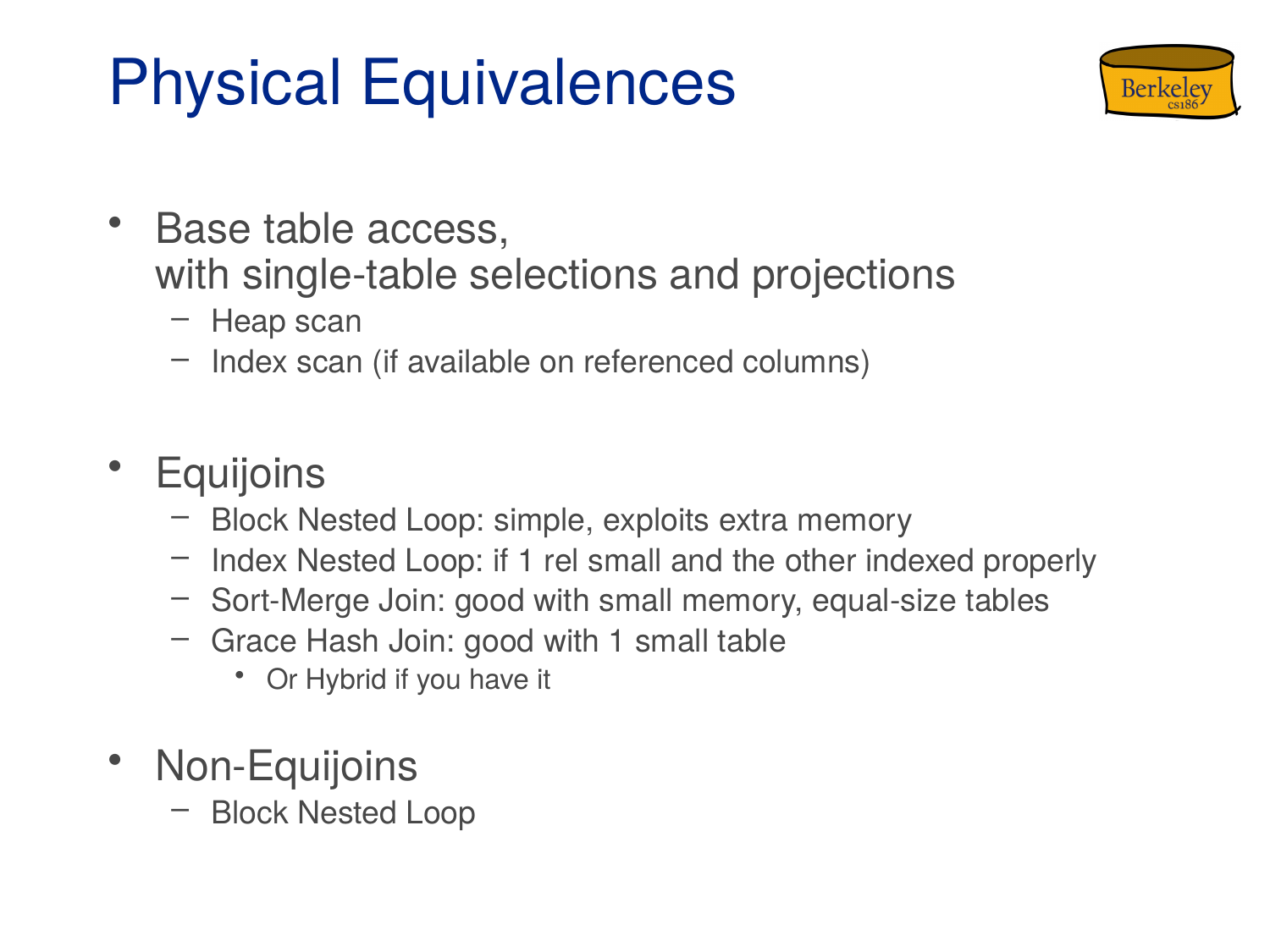

# Physical Equivalences
Base table access,
with single-table selections and projections
Heap scan
Index scan (if available on referenced columns)

Equijoins
Block Nested Loop: simple, exploits extra memory
Index Nested Loop: if 1 rel small and the other indexed properly
Sort-Merge Join: good with small memory, equal-size tables
Grace Hash Join: good with 1 small table
Or Hybrid if you have it

Non-Equijoins
Block Nested Loop